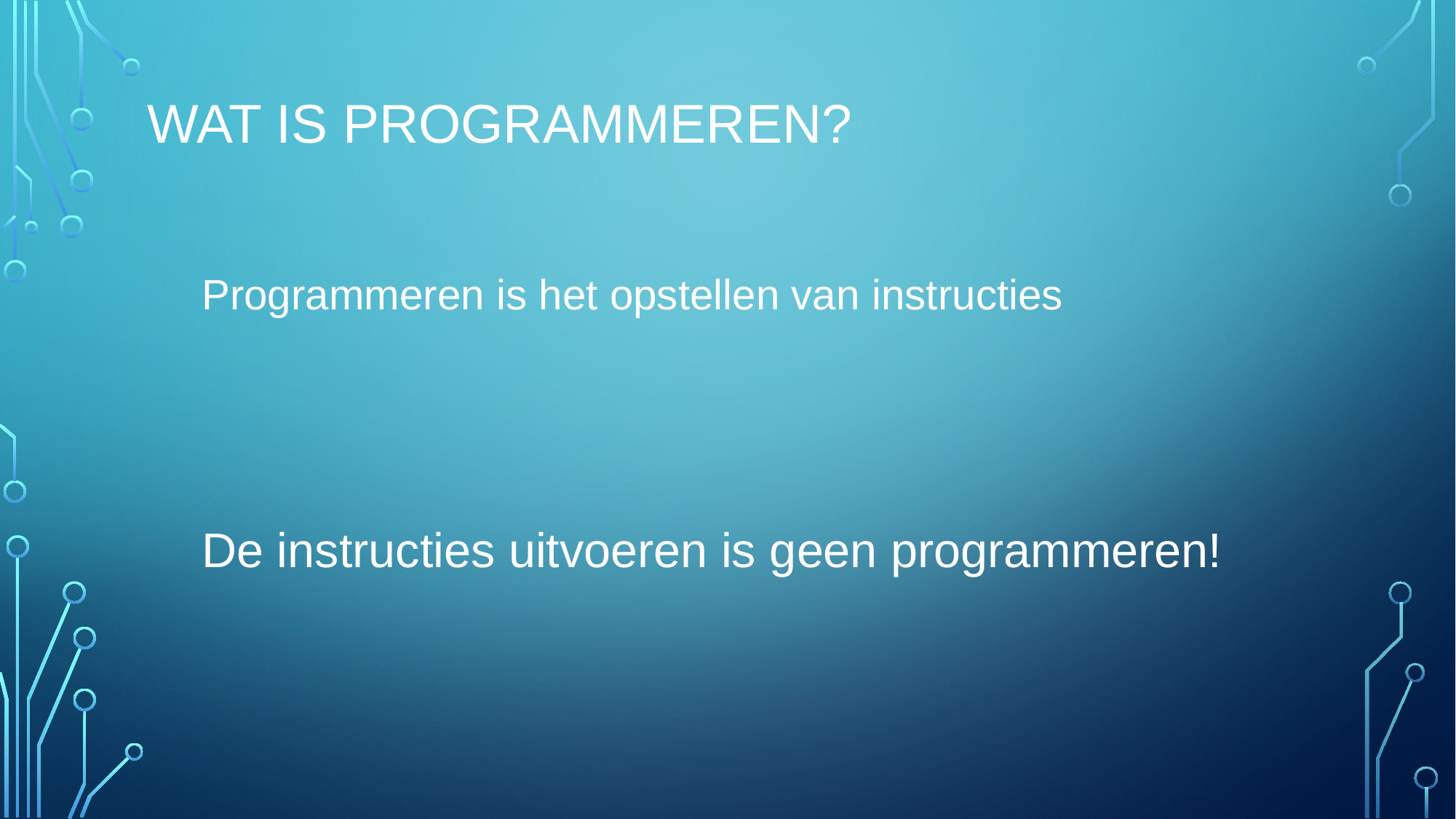

# Wat is programmeren?

Programmeren is het opstellen van instructies

De instructies uitvoeren is geen programmeren!